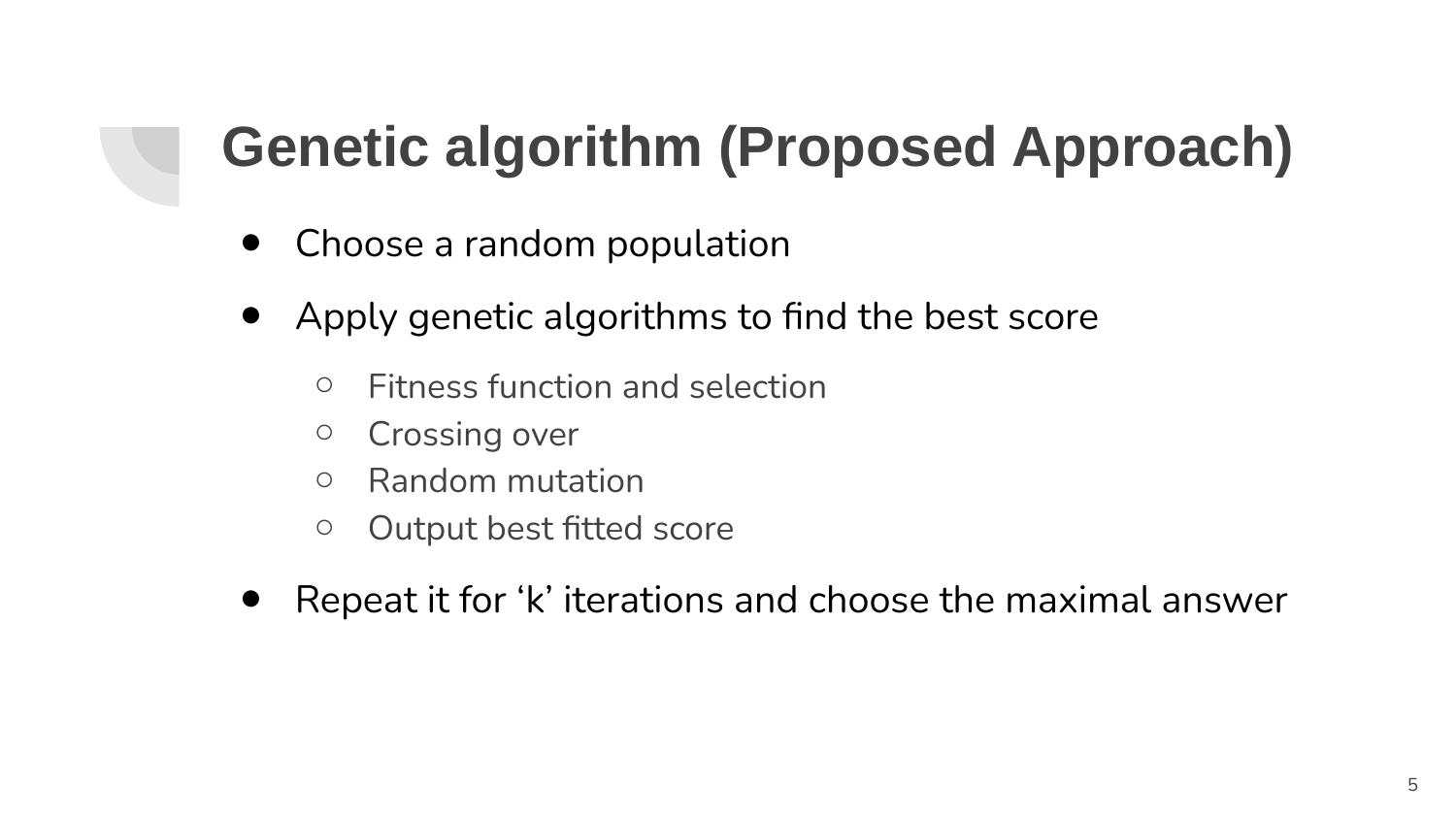

# Genetic algorithm (Proposed Approach)
Choose a random population
Apply genetic algorithms to find the best score
Fitness function and selection
Crossing over
Random mutation
Output best fitted score
Repeat it for ‘k’ iterations and choose the maximal answer
5